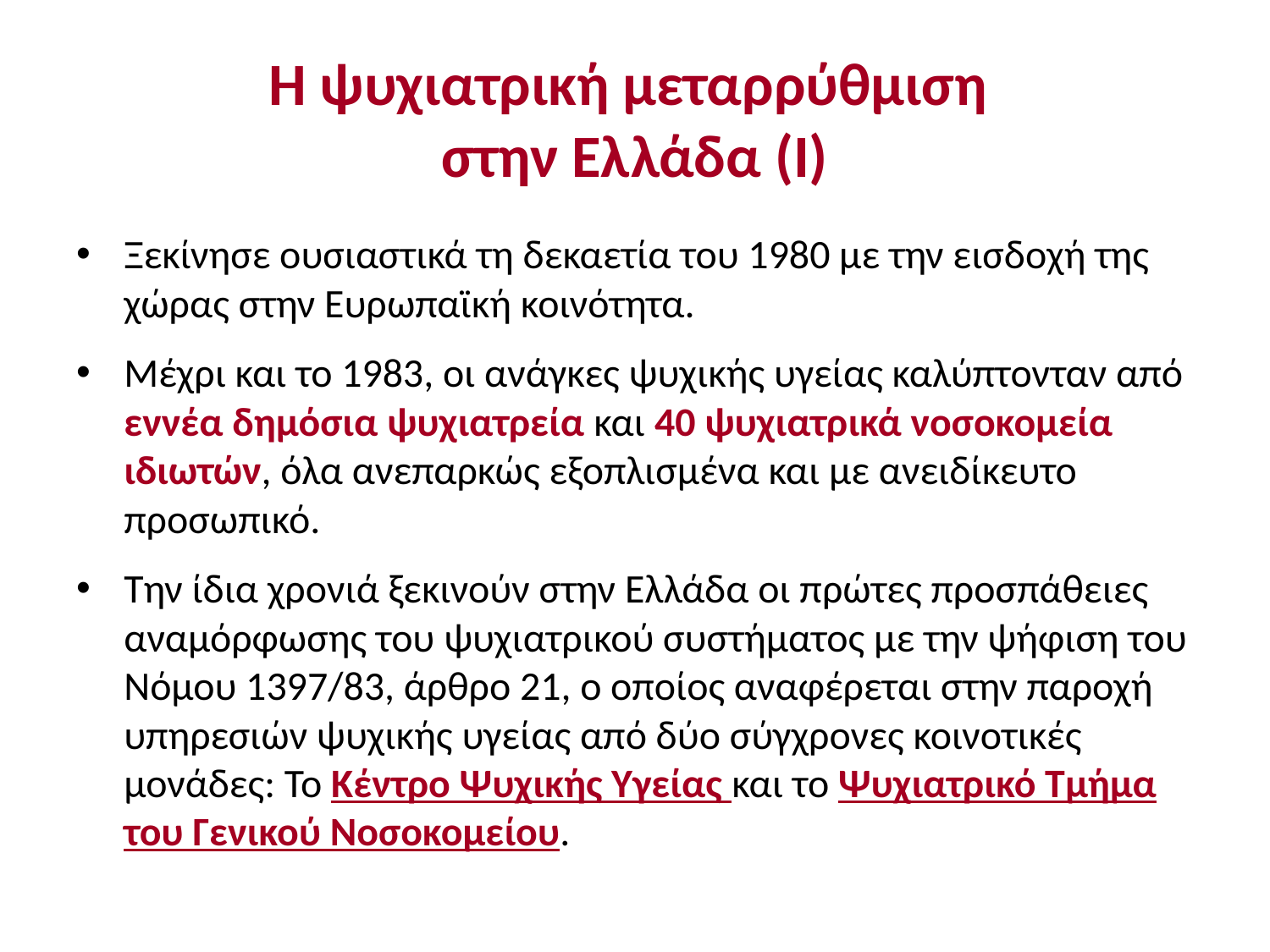

# Η ψυχιατρική μεταρρύθμιση στην Ελλάδα (Ι)
Ξεκίνησε ουσιαστικά τη δεκαετία του 1980 με την εισδοχή της χώρας στην Ευρωπαϊκή κοινότητα.
Μέχρι και το 1983, οι ανάγκες ψυχικής υγείας καλύπτονταν από εννέα δημόσια ψυχιατρεία και 40 ψυχιατρικά νοσοκομεία ιδιωτών, όλα ανεπαρκώς εξοπλισμένα και με ανειδίκευτο προσωπικό.
Την ίδια χρονιά ξεκινούν στην Ελλάδα οι πρώτες προσπάθειες αναμόρφωσης του ψυχιατρικού συστήματος με την ψήφιση του Νόμου 1397/83, άρθρο 21, ο οποίος αναφέρεται στην παροχή υπηρεσιών ψυχικής υγείας από δύο σύγχρονες κοινοτικές μονάδες: Το Κέντρο Ψυχικής Υγείας και το Ψυχιατρικό Τμήμα του Γενικού Νοσοκομείου.